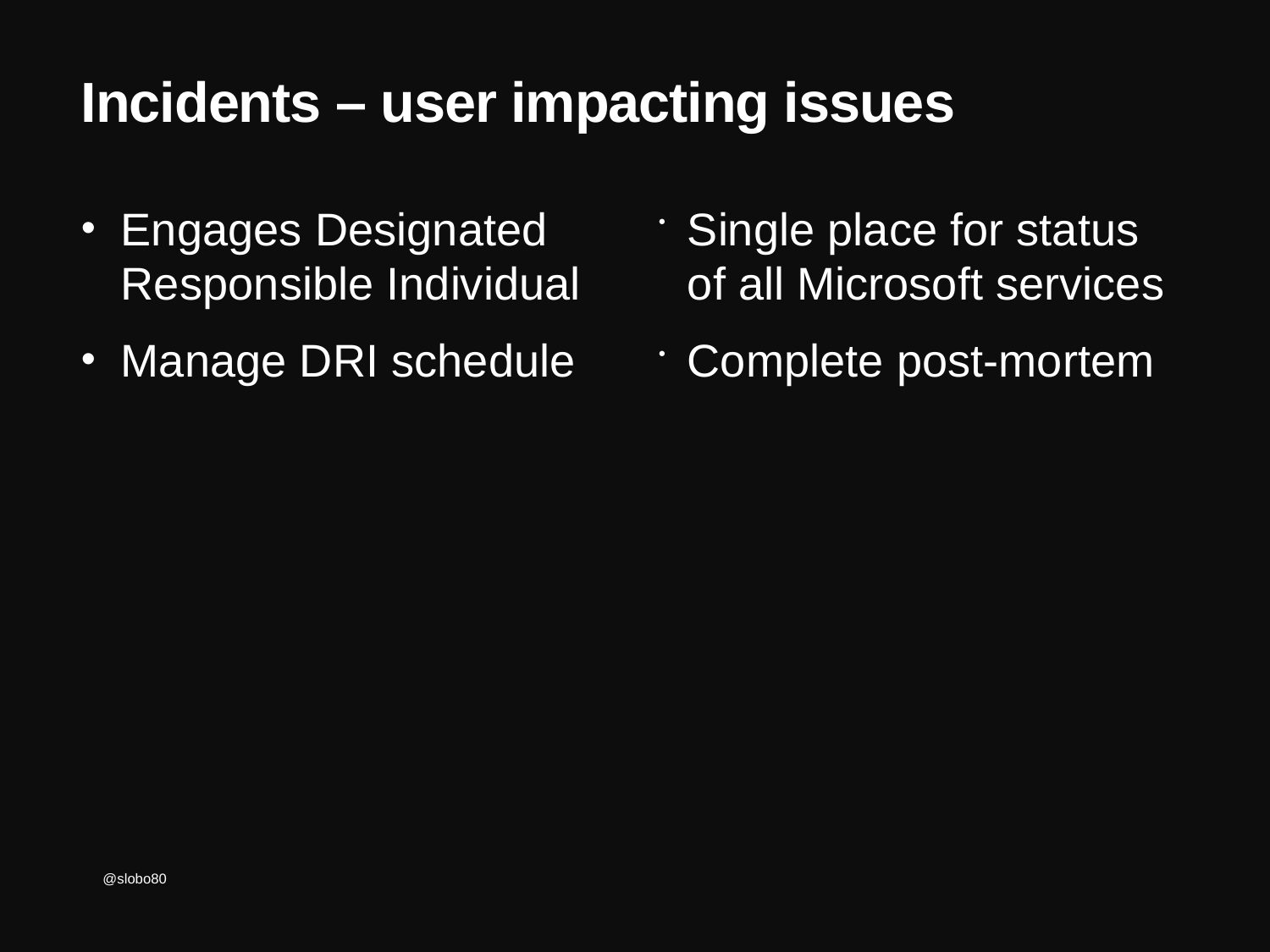

# Incidents – user impacting issues
Engages Designated Responsible Individual
Manage DRI schedule
Single place for status of all Microsoft services
Complete post-mortem
@slobo80